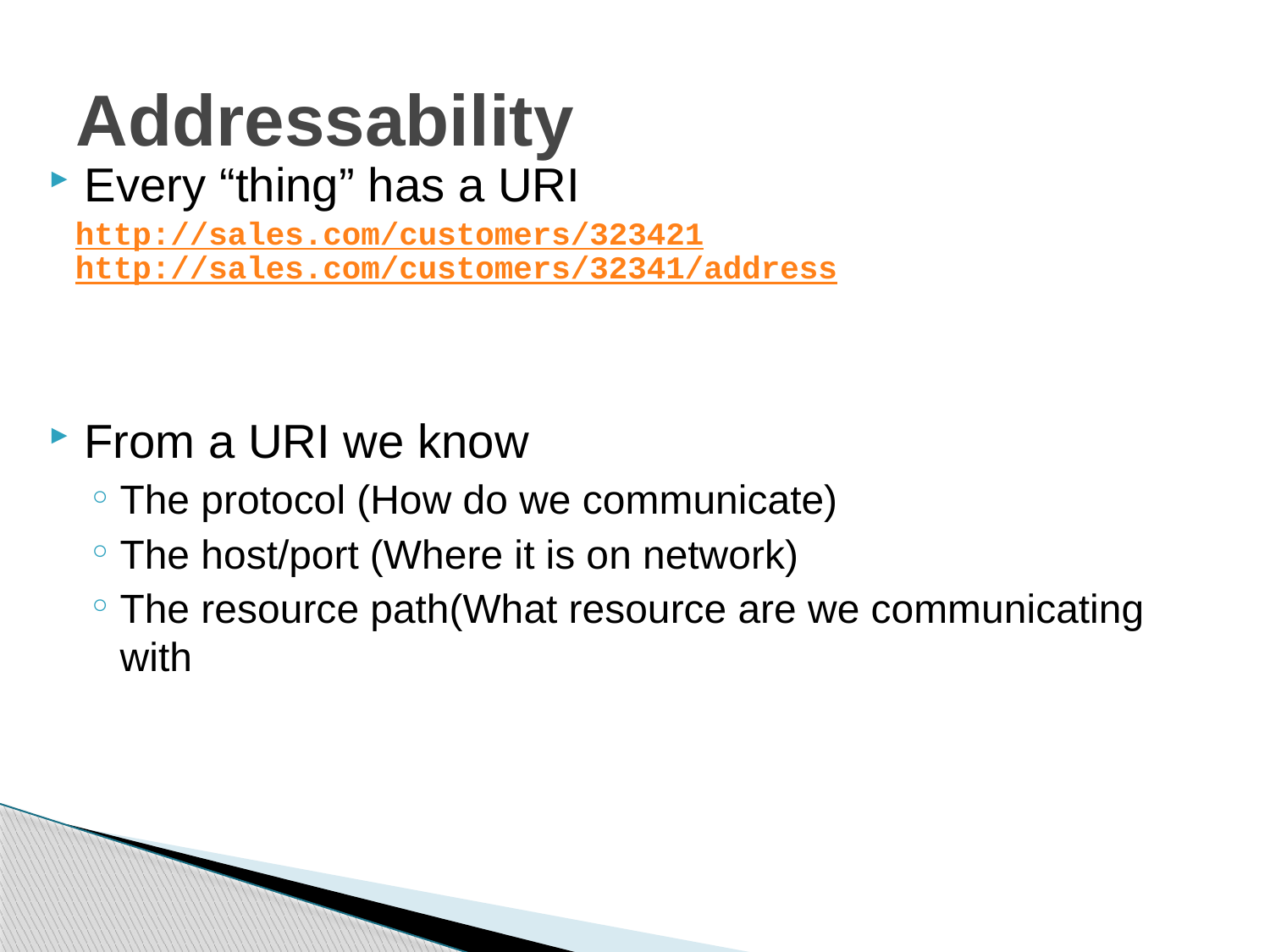

# Addressability
Every “thing” has a URI

From a URI we know
The protocol (How do we communicate)
The host/port (Where it is on network)
The resource path(What resource are we communicating with

http://sales.com/customers/323421
http://sales.com/customers/32341/address